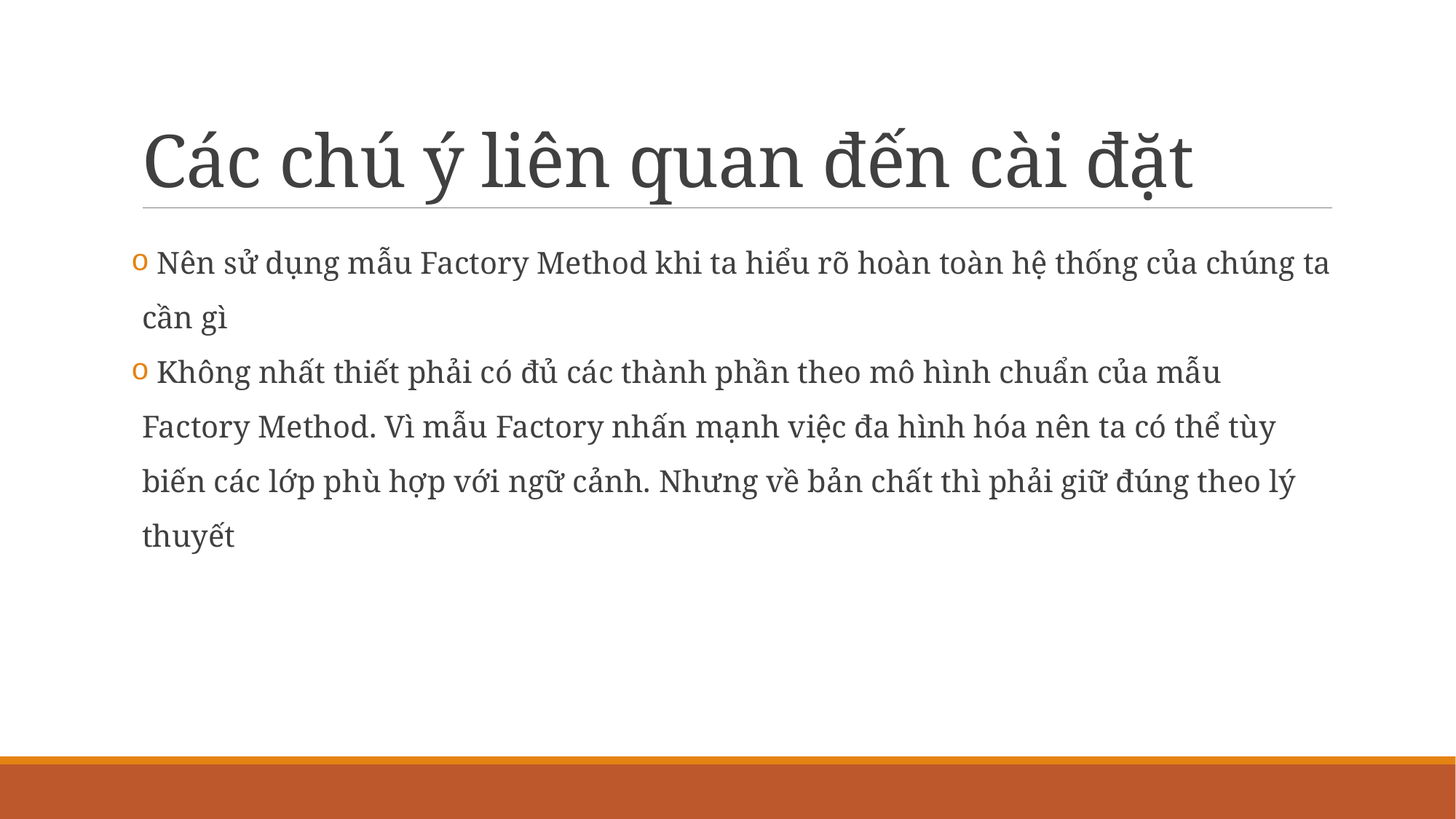

# Các chú ý liên quan đến cài đặt
 Nên sử dụng mẫu Factory Method khi ta hiểu rõ hoàn toàn hệ thống của chúng ta cần gì
 Không nhất thiết phải có đủ các thành phần theo mô hình chuẩn của mẫu Factory Method. Vì mẫu Factory nhấn mạnh việc đa hình hóa nên ta có thể tùy biến các lớp phù hợp với ngữ cảnh. Nhưng về bản chất thì phải giữ đúng theo lý thuyết